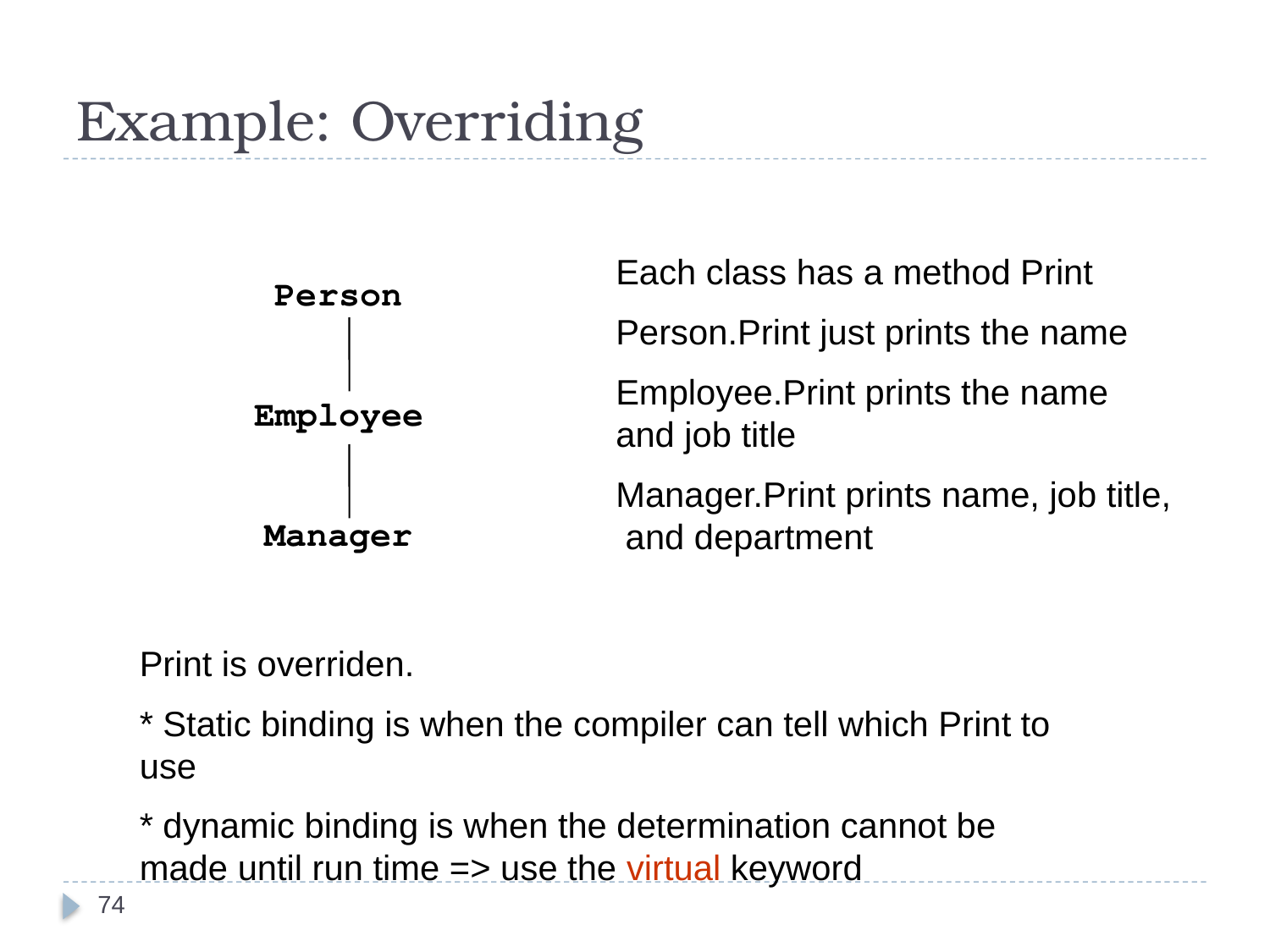

# Example: Overriding
Each class has a method Print
Person.Print just prints the name
Employee.Print prints the name and job title
Manager.Print prints name, job title,  and department

Person

Employee

Manager

Print is overriden.
* Static binding is when the compiler can tell which Print to use
* dynamic binding is when the determination cannot be made until run time => use the virtual keyword

74